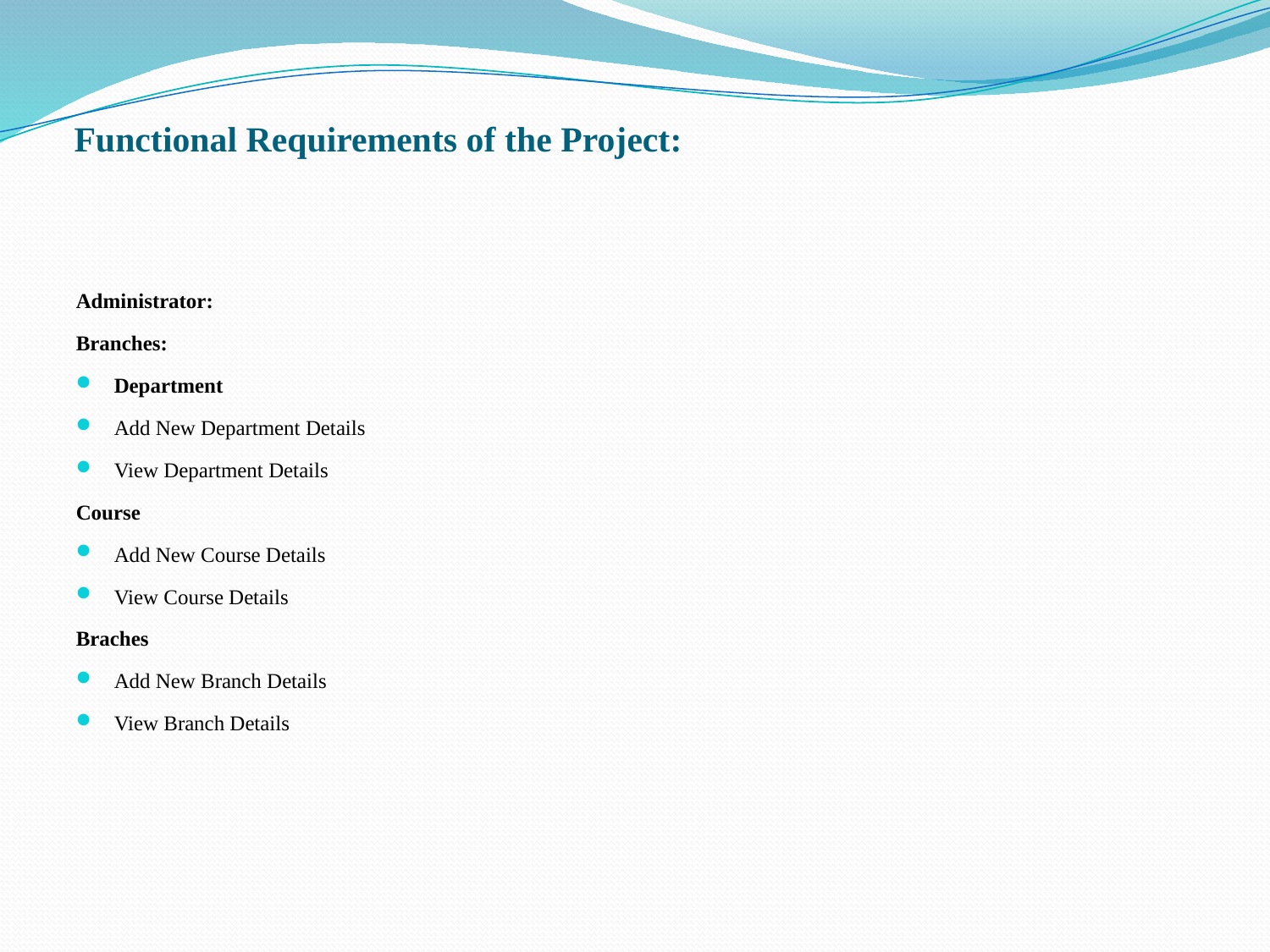

# Functional Requirements of the Project:
Administrator:
Branches:
Department
Add New Department Details
View Department Details
Course
Add New Course Details
View Course Details
Braches
Add New Branch Details
View Branch Details